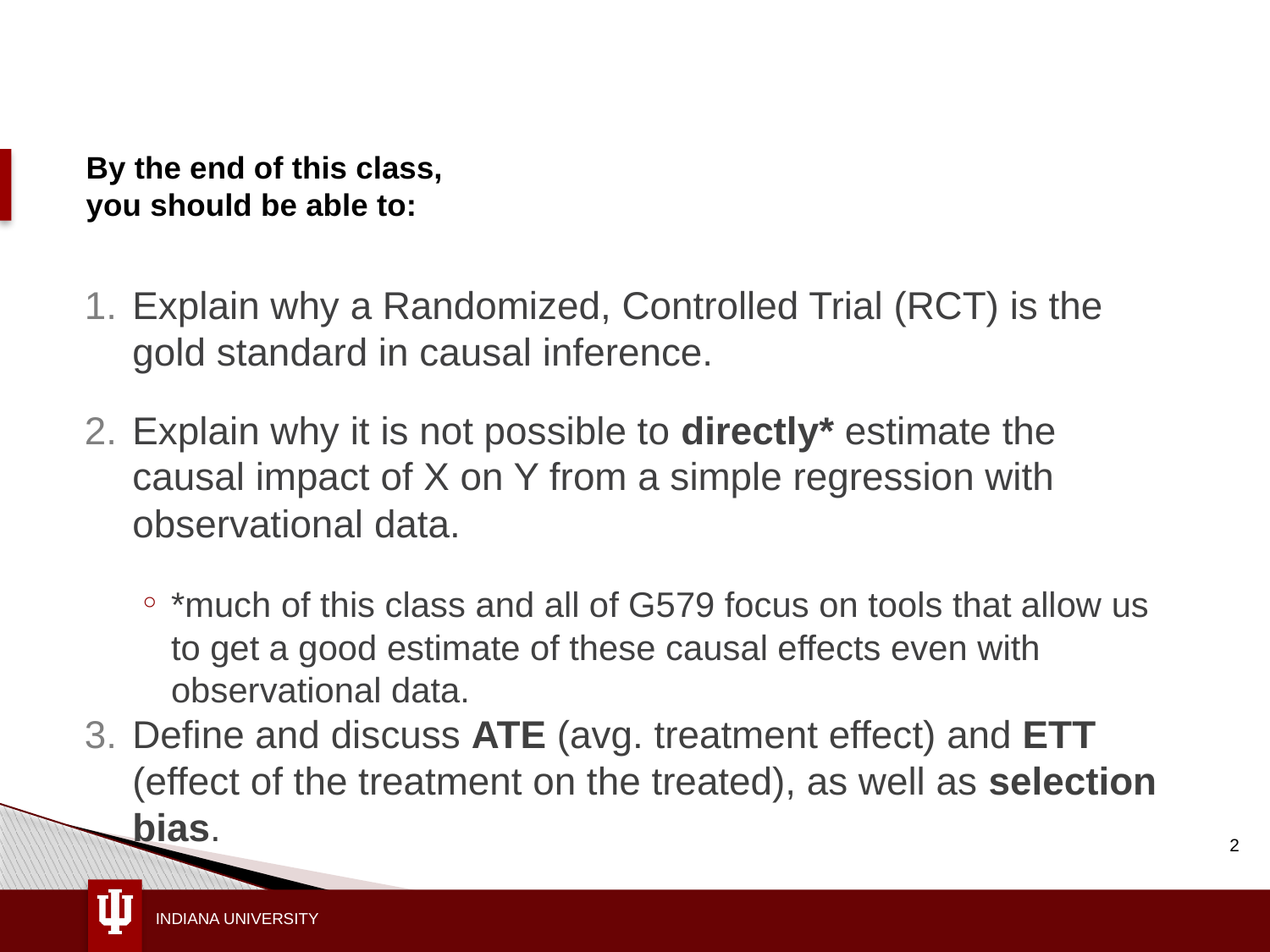

# By the end of this class, you should be able to:
Explain why a Randomized, Controlled Trial (RCT) is the gold standard in causal inference.
Explain why it is not possible to directly* estimate the causal impact of X on Y from a simple regression with observational data.
*much of this class and all of G579 focus on tools that allow us to get a good estimate of these causal effects even with observational data.
Define and discuss ATE (avg. treatment effect) and ETT (effect of the treatment on the treated), as well as selection bias.
2